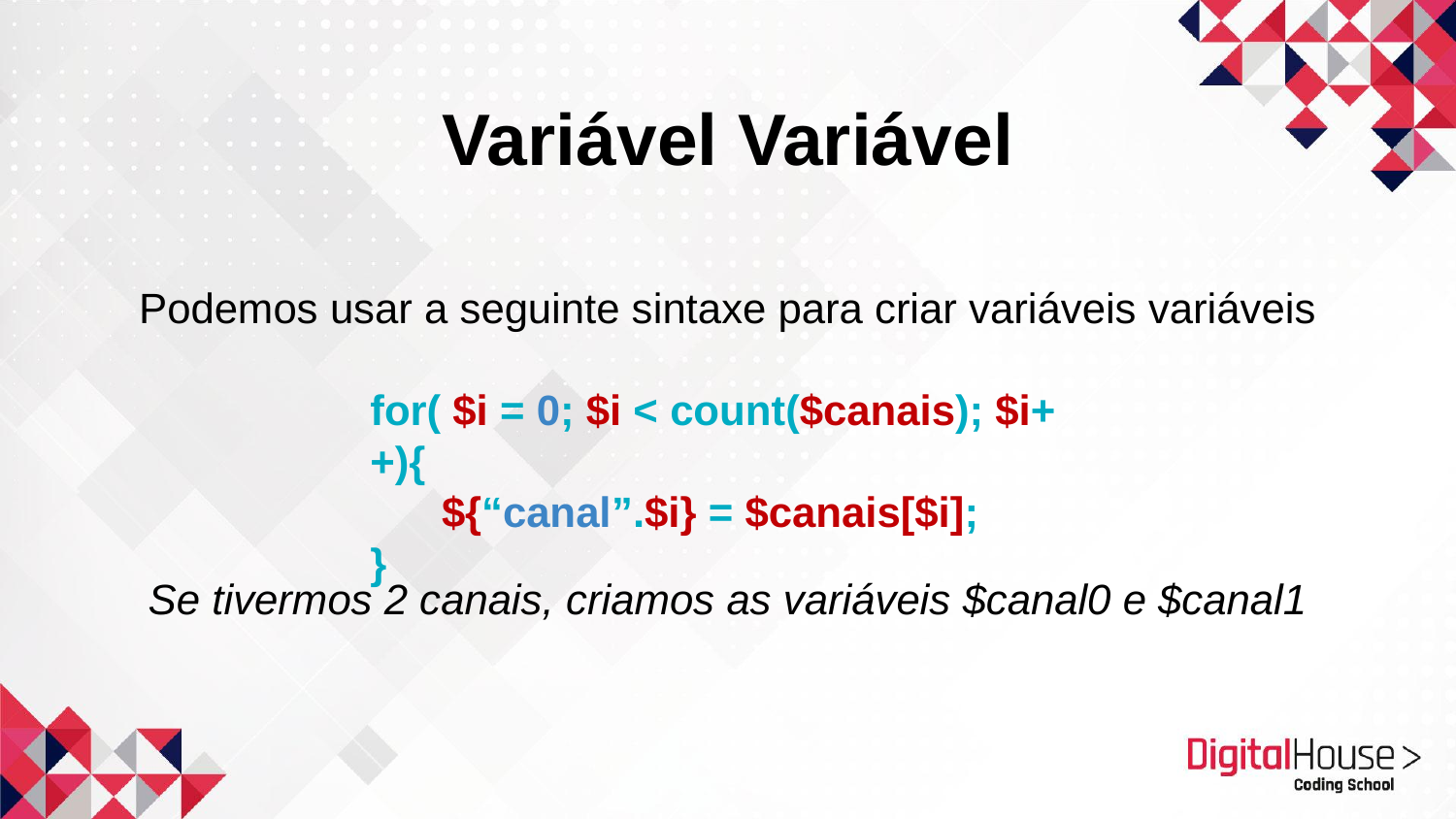

Variável Variável
Podemos usar a seguinte sintaxe para criar variáveis variáveis
for( $i = 0; $i < count($canais); $i++){
      ${“canal”.$i} = $canais[$i];
}
Se tivermos 2 canais, criamos as variáveis $canal0 e $canal1